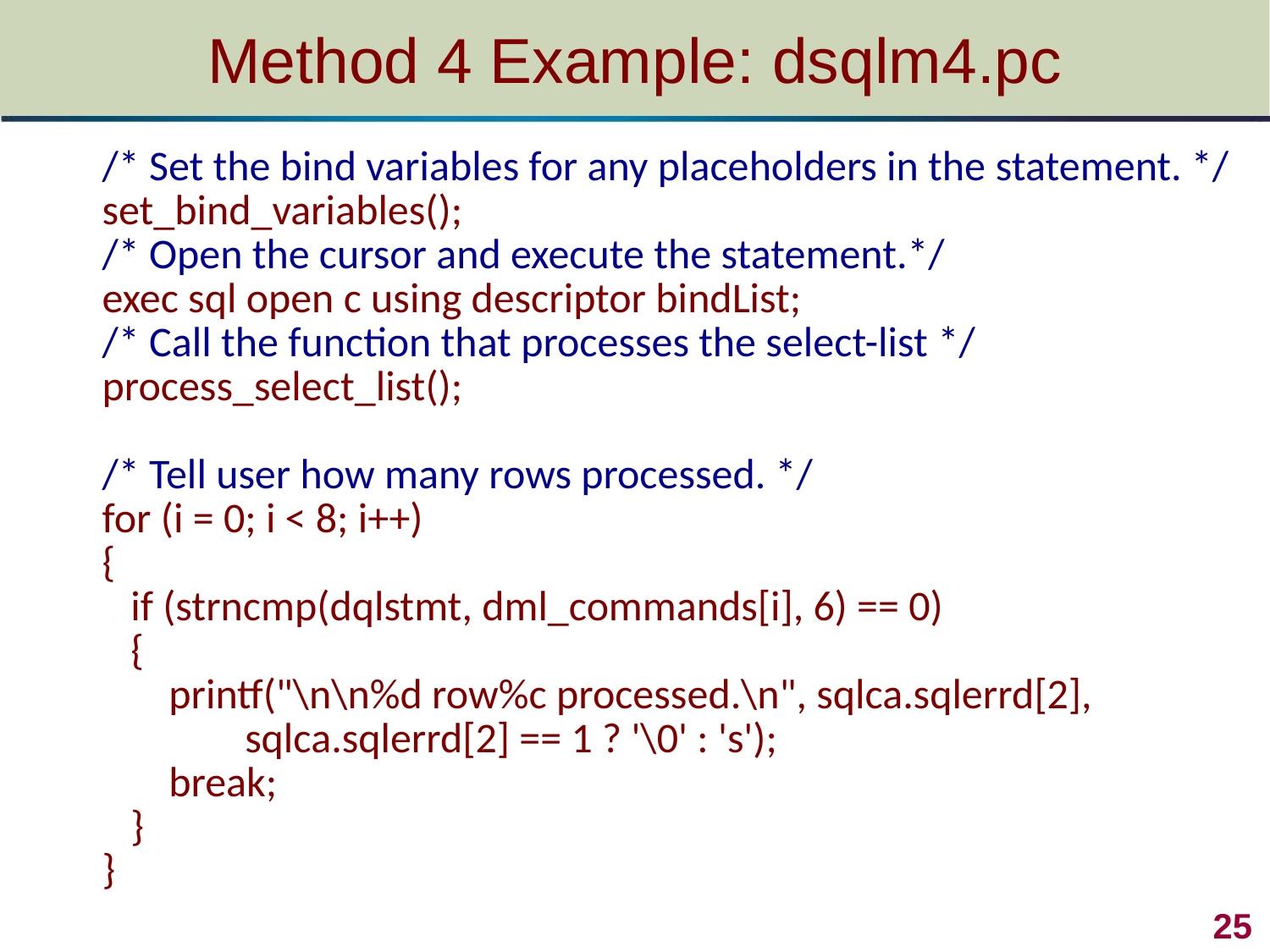

# Method 4 Example: dsqlm4.pc
        /* Set the bind variables for any placeholders in the statement. */
        set_bind_variables();
        /* Open the cursor and execute the statement.*/
        exec sql open c using descriptor bindList;
        /* Call the function that processes the select-list */
        process_select_list();

        /* Tell user how many rows processed. */
        for (i = 0; i < 8; i++)
        {
           if (strncmp(dqlstmt, dml_commands[i], 6) == 0)
           {
               printf("\n\n%d row%c processed.\n", sqlca.sqlerrd[2],
                       sqlca.sqlerrd[2] == 1 ? '\0' : 's');
               break;
           }
        }
 25